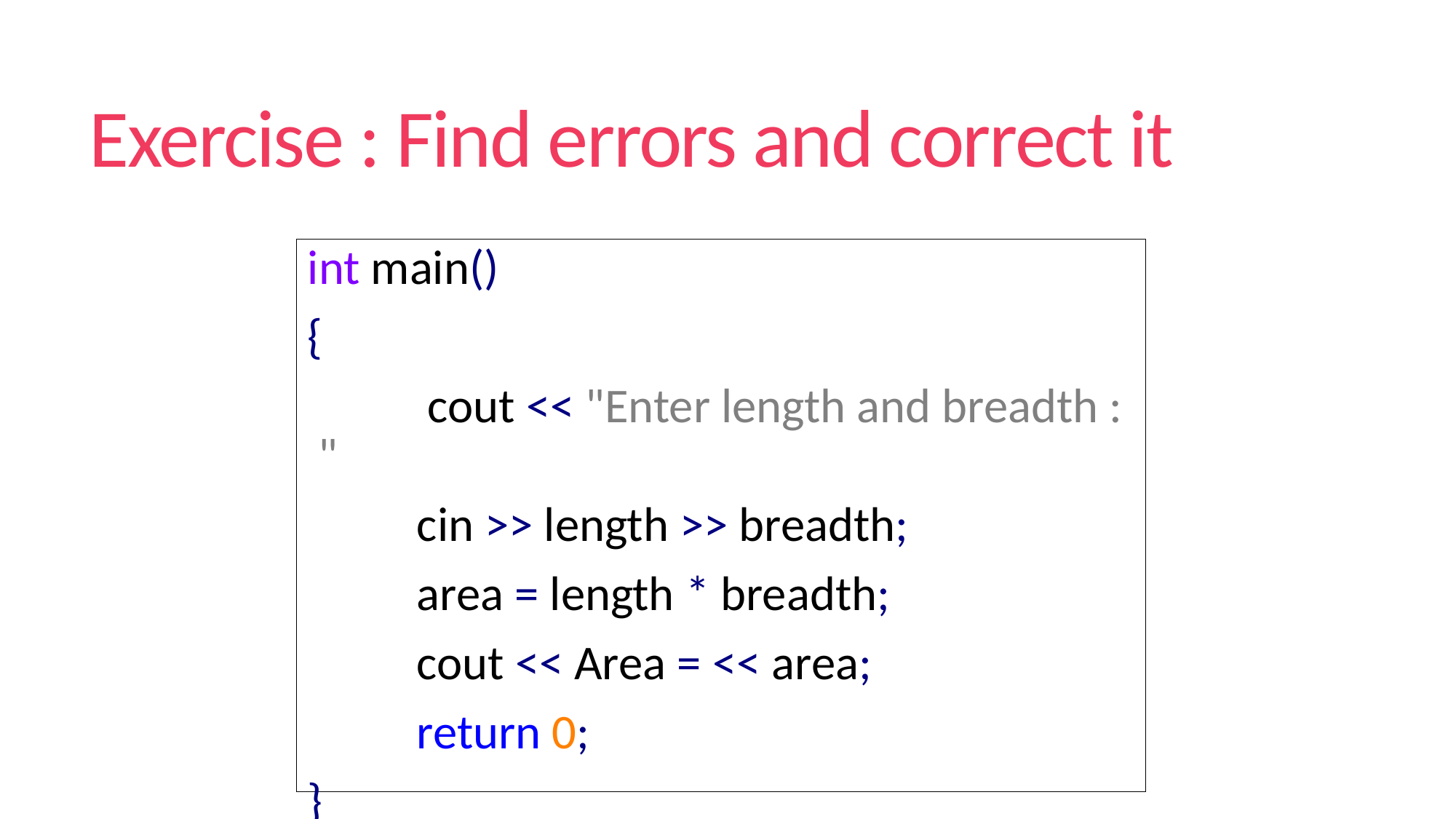

# Exercise : Find errors and correct it
int main()
{
	cout << "Enter length and breadth : "
	cin >> length >> breadth;
	area = length * breadth;
	cout << Area = << area;
	return 0;
}